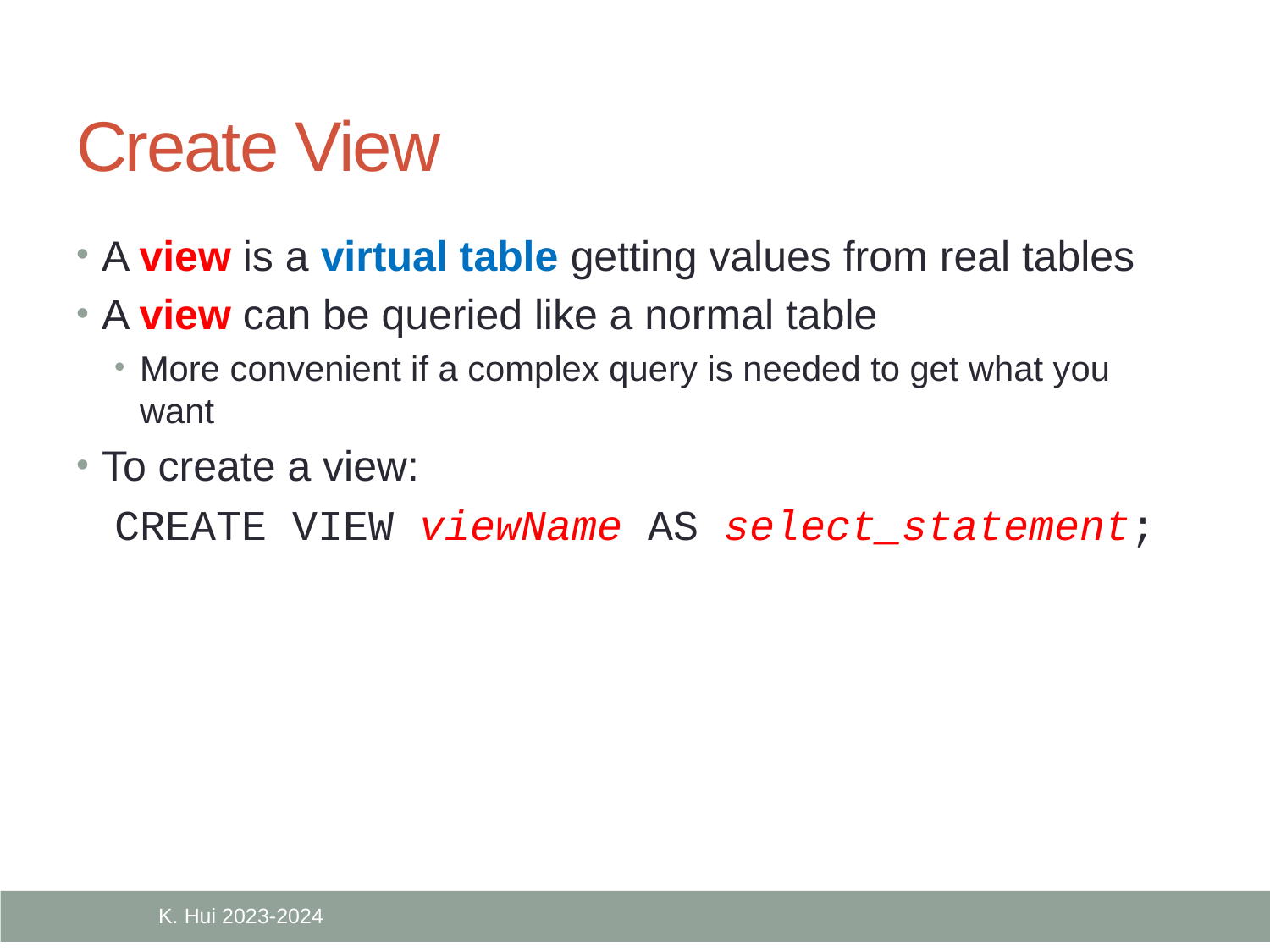

# Create View
A view is a virtual table getting values from real tables
A view can be queried like a normal table
More convenient if a complex query is needed to get what you want
To create a view:
CREATE VIEW viewName AS select_statement;
K. Hui 2023-2024